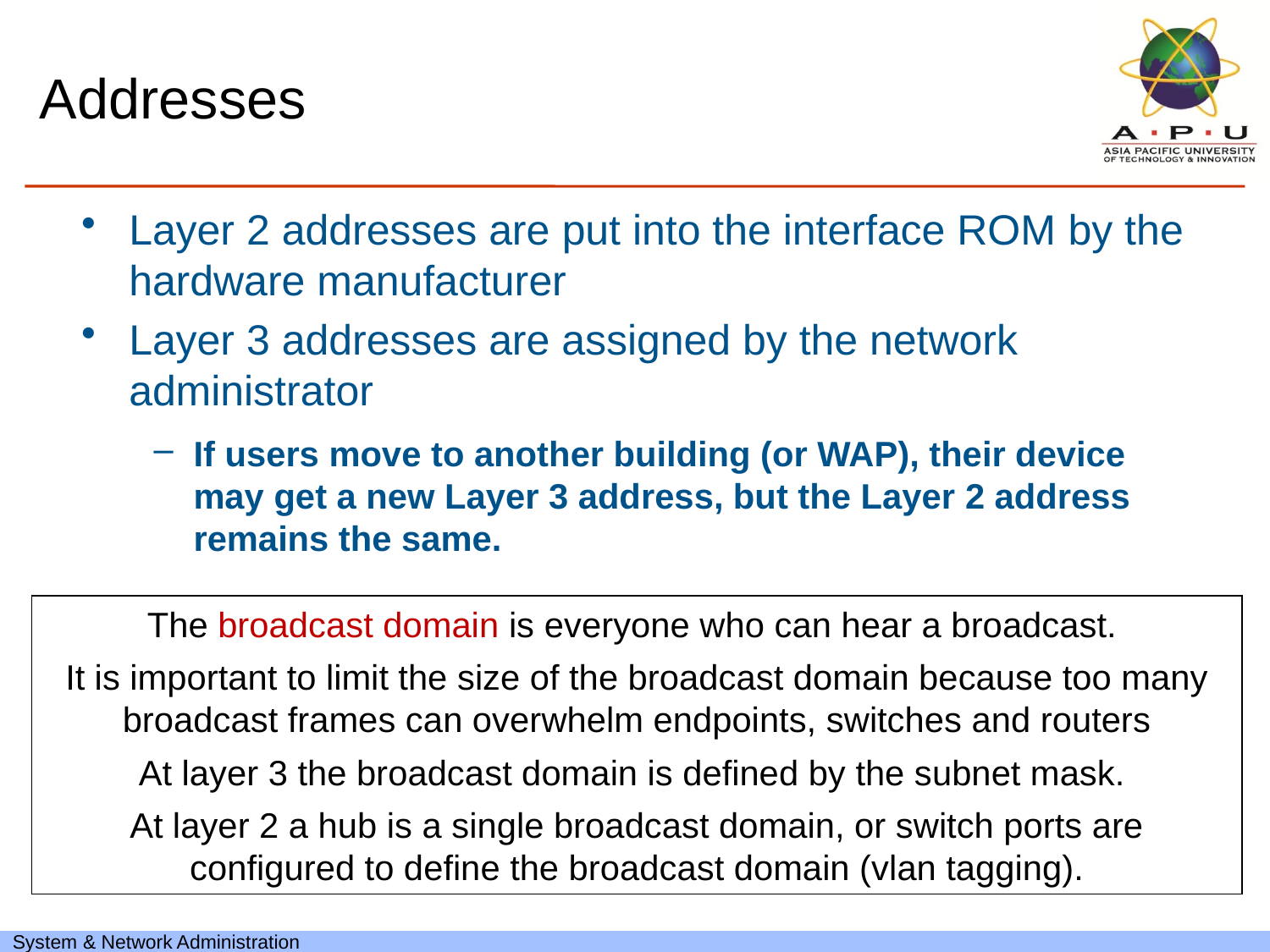

# Addresses
Layer 2 addresses are put into the interface ROM by the hardware manufacturer
Layer 3 addresses are assigned by the network administrator
If users move to another building (or WAP), their device  may get a new Layer 3 address, but the Layer 2 address remains the same.
The broadcast domain is everyone who can hear a broadcast.
It is important to limit the size of the broadcast domain because too many broadcast frames can overwhelm endpoints, switches and routers
At layer 3 the broadcast domain is defined by the subnet mask.
At layer 2 a hub is a single broadcast domain, or switch ports are configured to define the broadcast domain (vlan tagging).